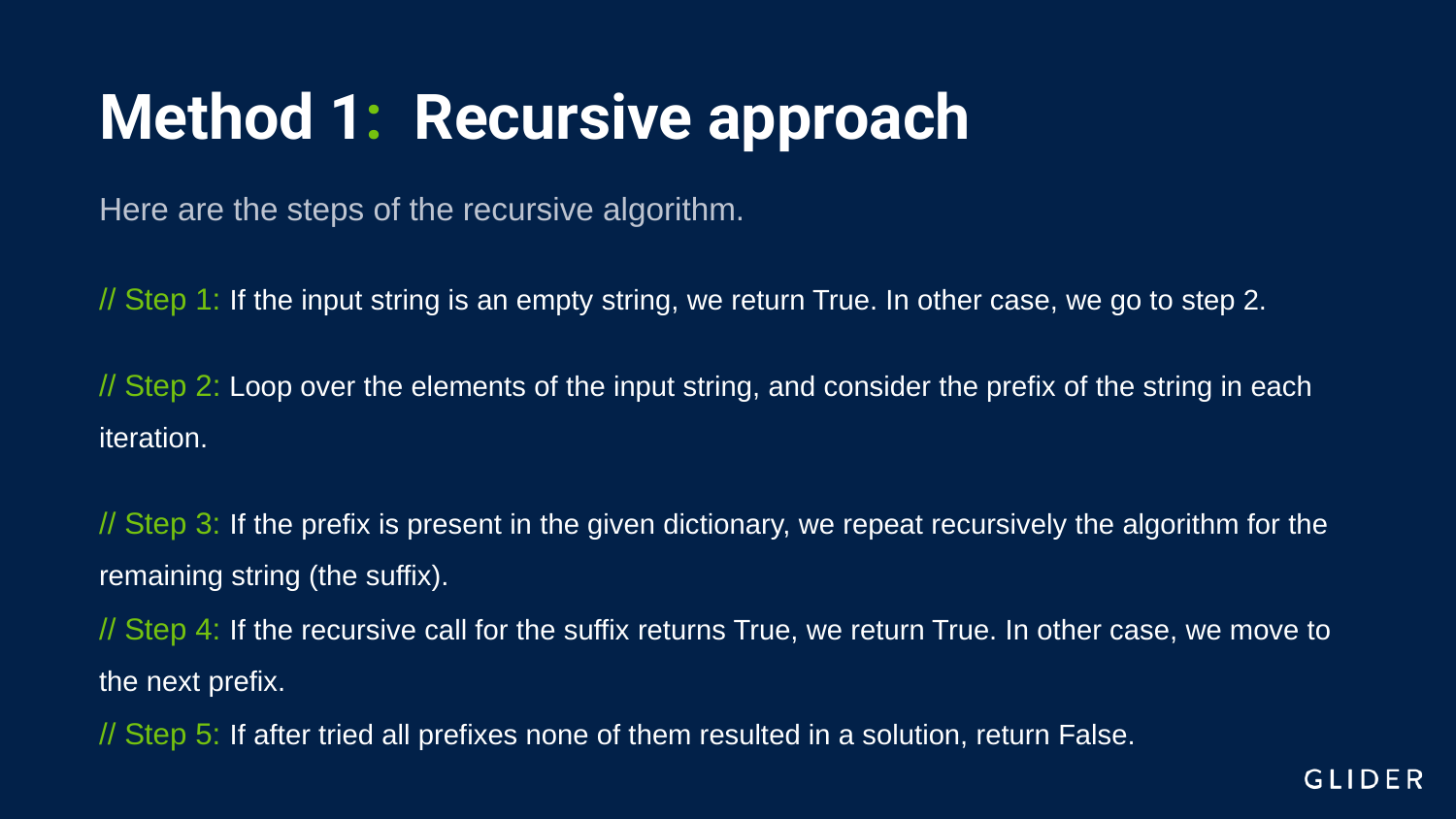

# Method 1:  Recursive approach

Here are the steps of the recursive algorithm.
// Step 1: If the input string is an empty string, we return True. In other case, we go to step 2.
// Step 2: Loop over the elements of the input string, and consider the prefix of the string in each iteration.
// Step 3: If the prefix is present in the given dictionary, we repeat recursively the algorithm for the remaining string (the suffix).
// Step 4: If the recursive call for the suffix returns True, we return True. In other case, we move to the next prefix.
// Step 5: If after tried all prefixes none of them resulted in a solution, return False.